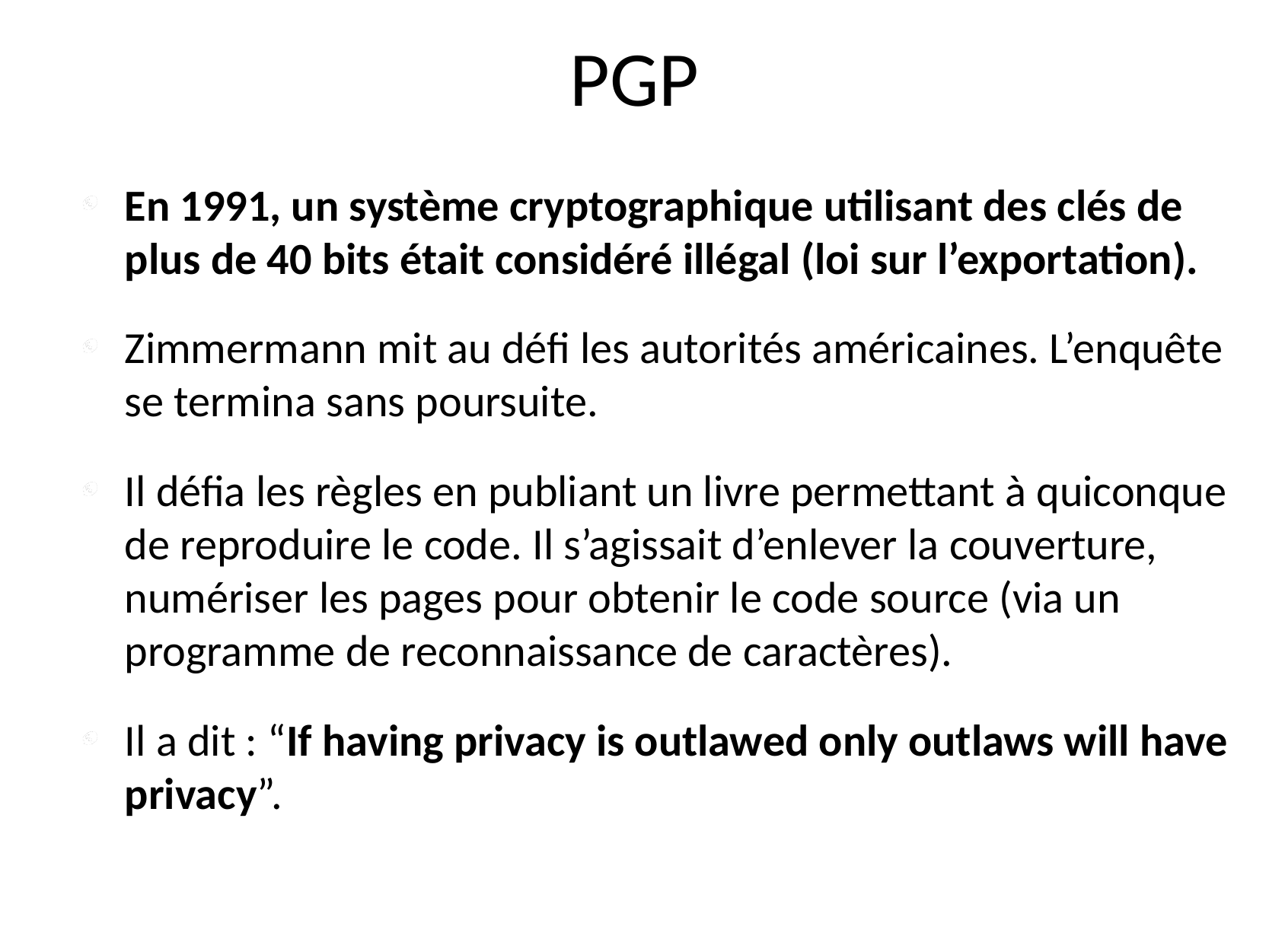

# PGP
En 1991, un système cryptographique utilisant des clés de plus de 40 bits était considéré illégal (loi sur l’exportation).
Zimmermann mit au défi les autorités américaines. L’enquête se termina sans poursuite.
Il défia les règles en publiant un livre permettant à quiconque de reproduire le code. Il s’agissait d’enlever la couverture, numériser les pages pour obtenir le code source (via un programme de reconnaissance de caractères).
Il a dit : “If having privacy is outlawed only outlaws will have privacy”.